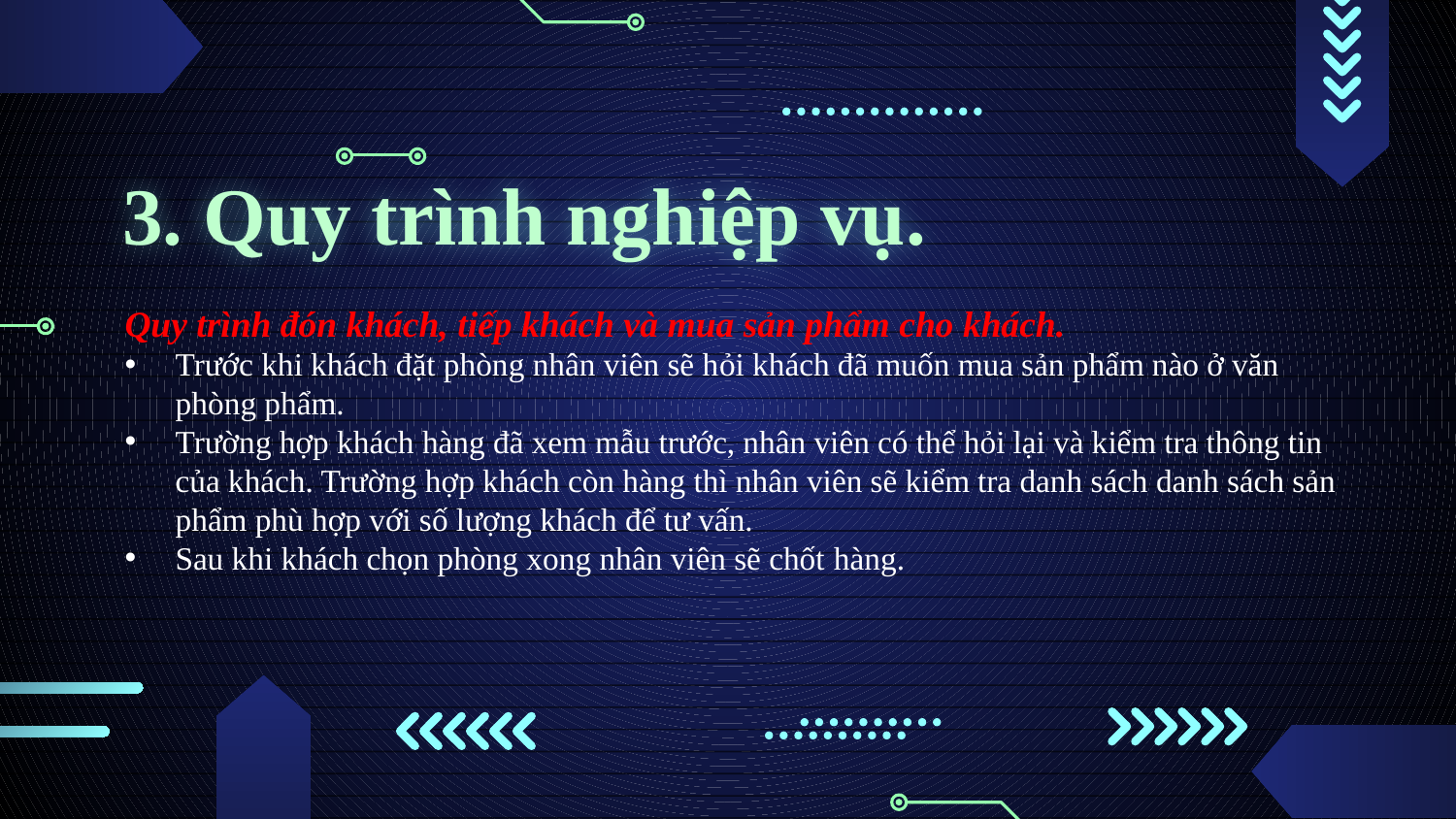

# 3. Quy trình nghiệp vụ.
Quy trình đón khách, tiếp khách và mua sản phẩm cho khách.
Trước khi khách đặt phòng nhân viên sẽ hỏi khách đã muốn mua sản phẩm nào ở văn phòng phẩm.
Trường hợp khách hàng đã xem mẫu trước, nhân viên có thể hỏi lại và kiểm tra thông tin của khách. Trường hợp khách còn hàng thì nhân viên sẽ kiểm tra danh sách danh sách sản phẩm phù hợp với số lượng khách để tư vấn.
Sau khi khách chọn phòng xong nhân viên sẽ chốt hàng.